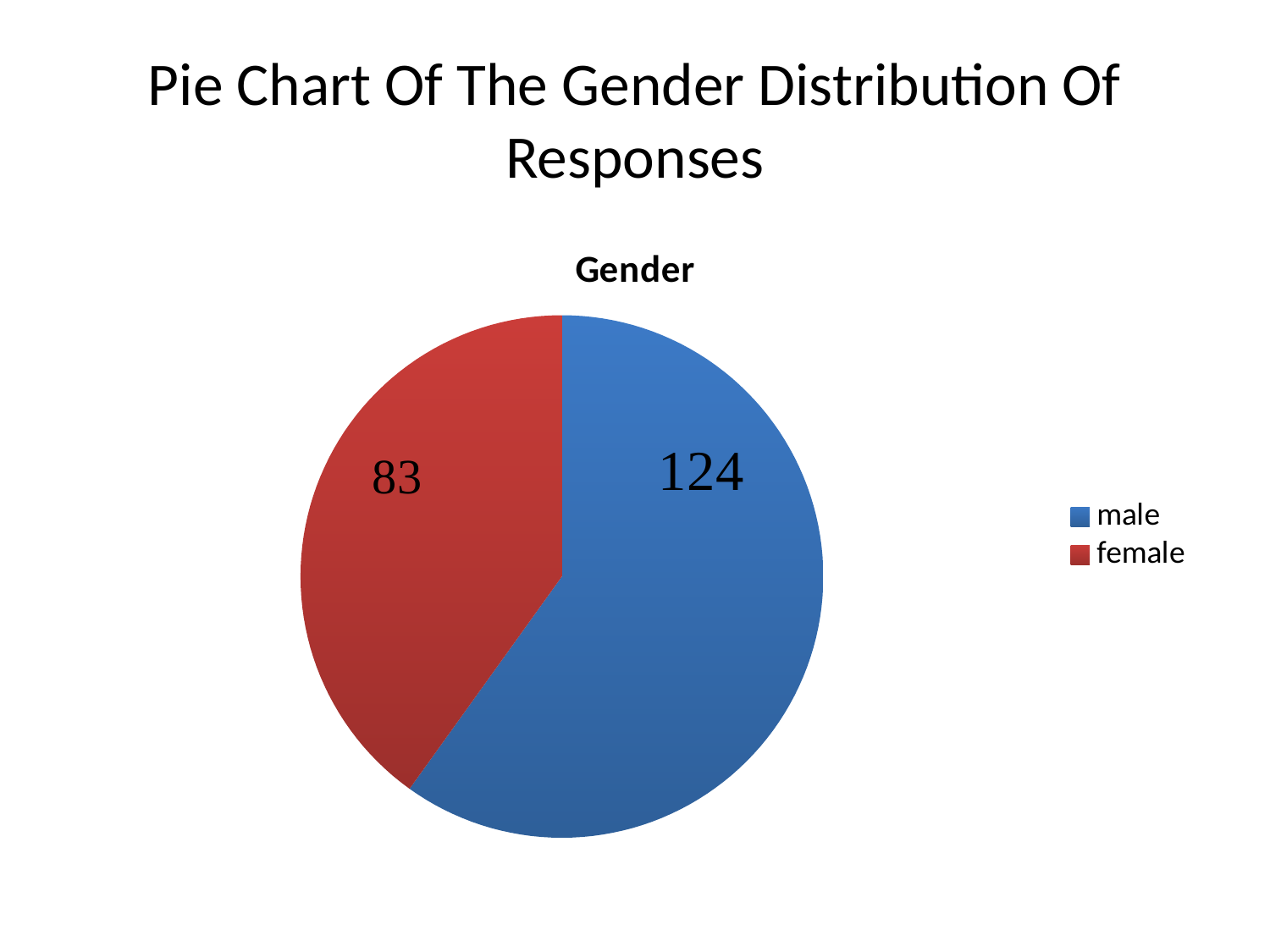

# Pie Chart Of The Gender Distribution Of Responses

### Chart:

| Category | Gender |
|---|---|
| male | 124.0 |
| female | 83.0 |